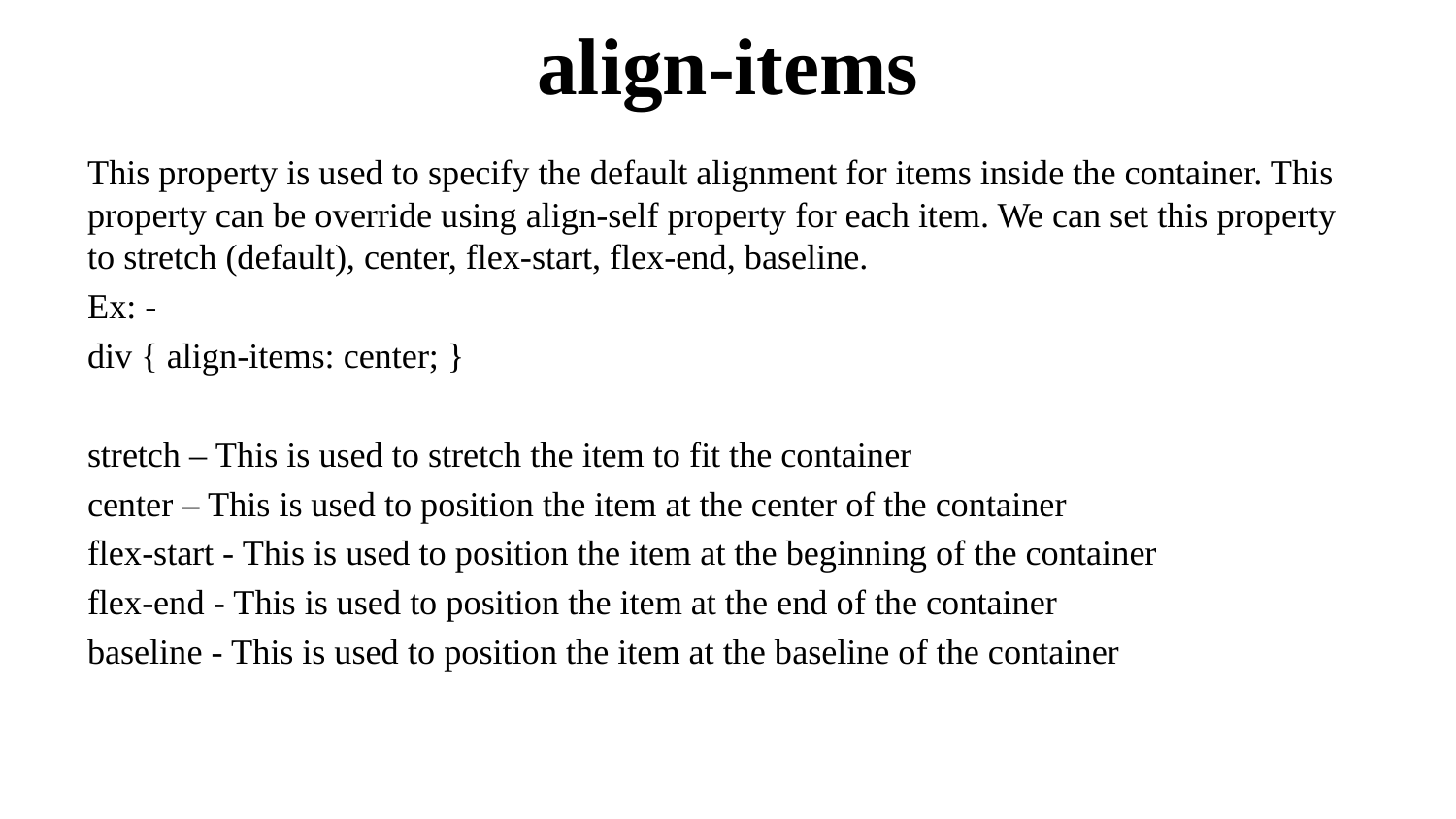

# align-items
This property is used to specify the default alignment for items inside the container. This property can be override using align-self property for each item. We can set this property to stretch (default), center, flex-start, flex-end, baseline.
Ex: -
div { align-items: center; }

stretch – This is used to stretch the item to fit the container
center – This is used to position the item at the center of the container
flex-start - This is used to position the item at the beginning of the container
flex-end - This is used to position the item at the end of the container
baseline - This is used to position the item at the baseline of the container